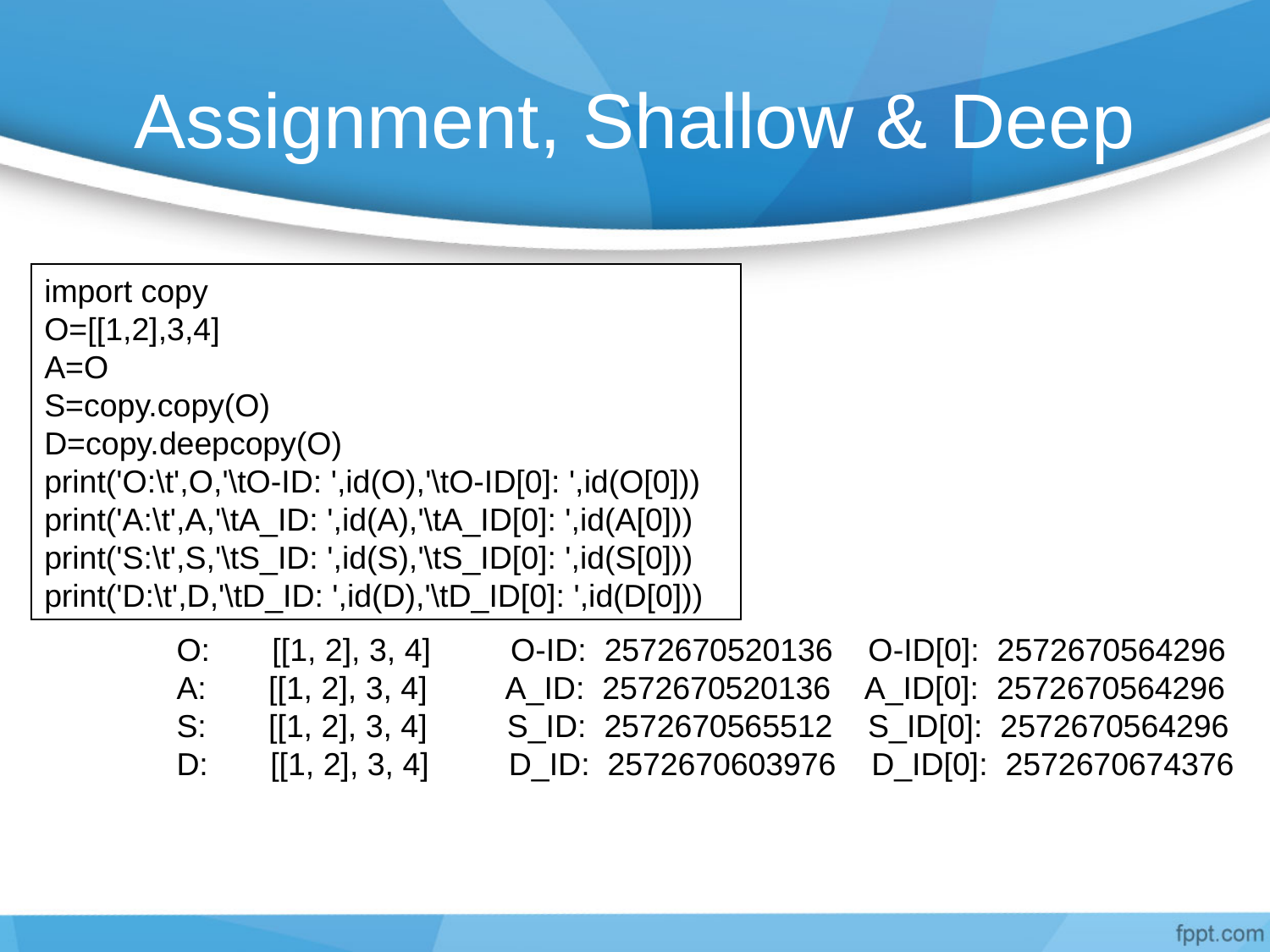

# Assignment, Shallow & Deep
import copy
O=[[1,2],3,4]
A=O
S=copy.copy(O)
D=copy.deepcopy(O)
print('O:\t',O,'\tO-ID: ',id(O),'\tO-ID[0]: ',id(O[0]))
print('A:\t',A,'\tA_ID: ',id(A),'\tA_ID[0]: ',id(A[0]))
print('S:\t',S,'\tS_ID: ',id(S),'\tS_ID[0]: ',id(S[0]))
print('D:\t',D,'\tD_ID: ',id(D),'\tD_ID[0]: ',id(D[0]))
O:       [[1, 2], 3, 4]         O-ID:  2572670520136    O-ID[0]:  2572670564296
A:       [[1, 2], 3, 4]         A_ID:  2572670520136    A_ID[0]:  2572670564296
S:       [[1, 2], 3, 4]         S_ID:  2572670565512    S_ID[0]:  2572670564296
D:       [[1, 2], 3, 4]         D_ID:  2572670603976    D_ID[0]:  2572670674376